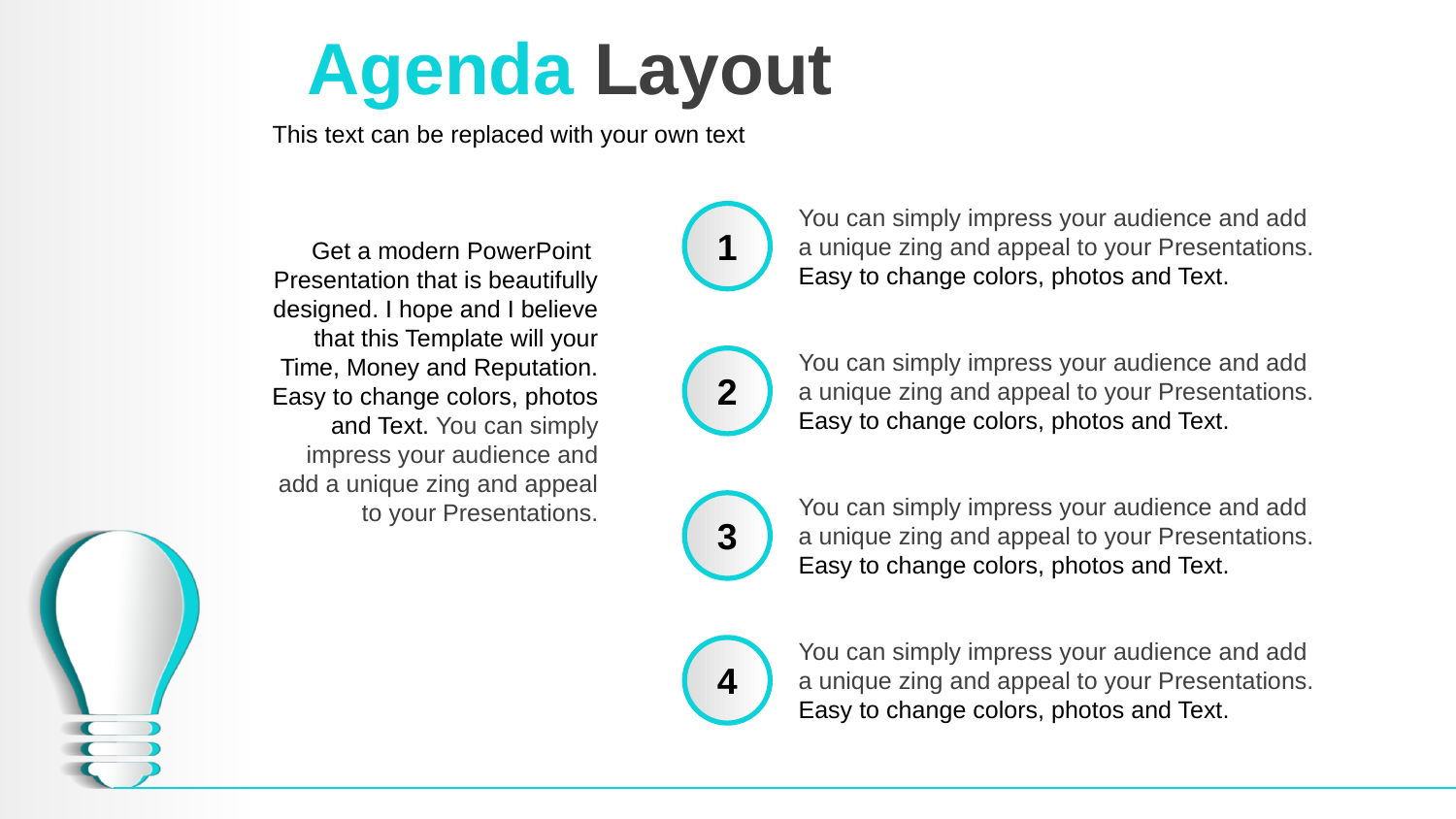

# Agenda Layout
This text can be replaced with your own text
You can simply impress your audience and add a unique zing and appeal to your Presentations. Easy to change colors, photos and Text.

1
Get a modern PowerPoint  Presentation that is beautifully designed. I hope and I believe that this Template will your Time, Money and Reputation. Easy to change colors, photos and Text. You can simply impress your audience and add a unique zing and appeal to your Presentations.
You can simply impress your audience and add a unique zing and appeal to your Presentations. Easy to change colors, photos and Text.

2
You can simply impress your audience and add a unique zing and appeal to your Presentations. Easy to change colors, photos and Text.

3
You can simply impress your audience and add a unique zing and appeal to your Presentations. Easy to change colors, photos and Text.

4